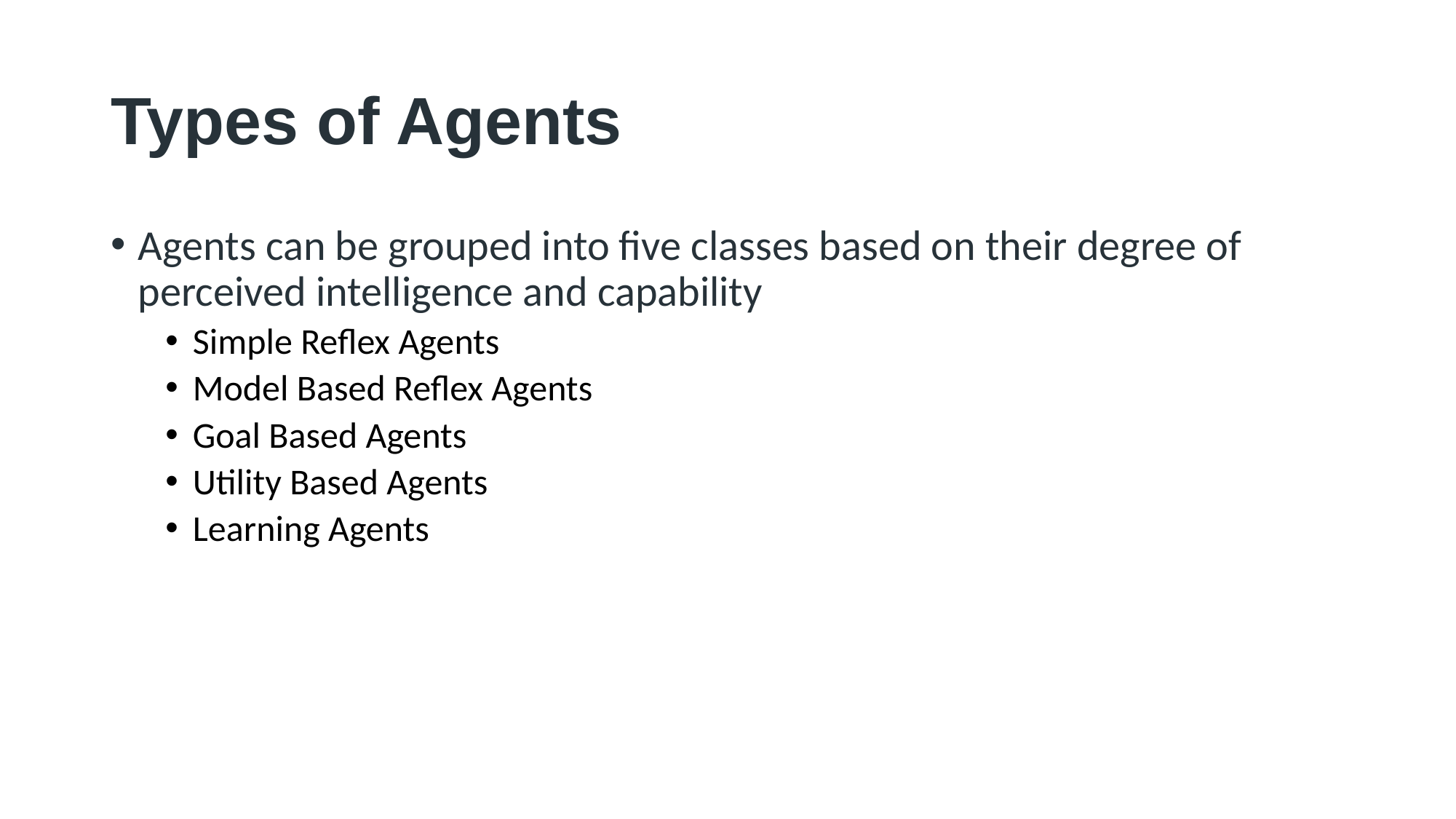

# Types of Agents
Agents can be grouped into five classes based on their degree of perceived intelligence and capability
Simple Reflex Agents
Model Based Reflex Agents
Goal Based Agents
Utility Based Agents
Learning Agents